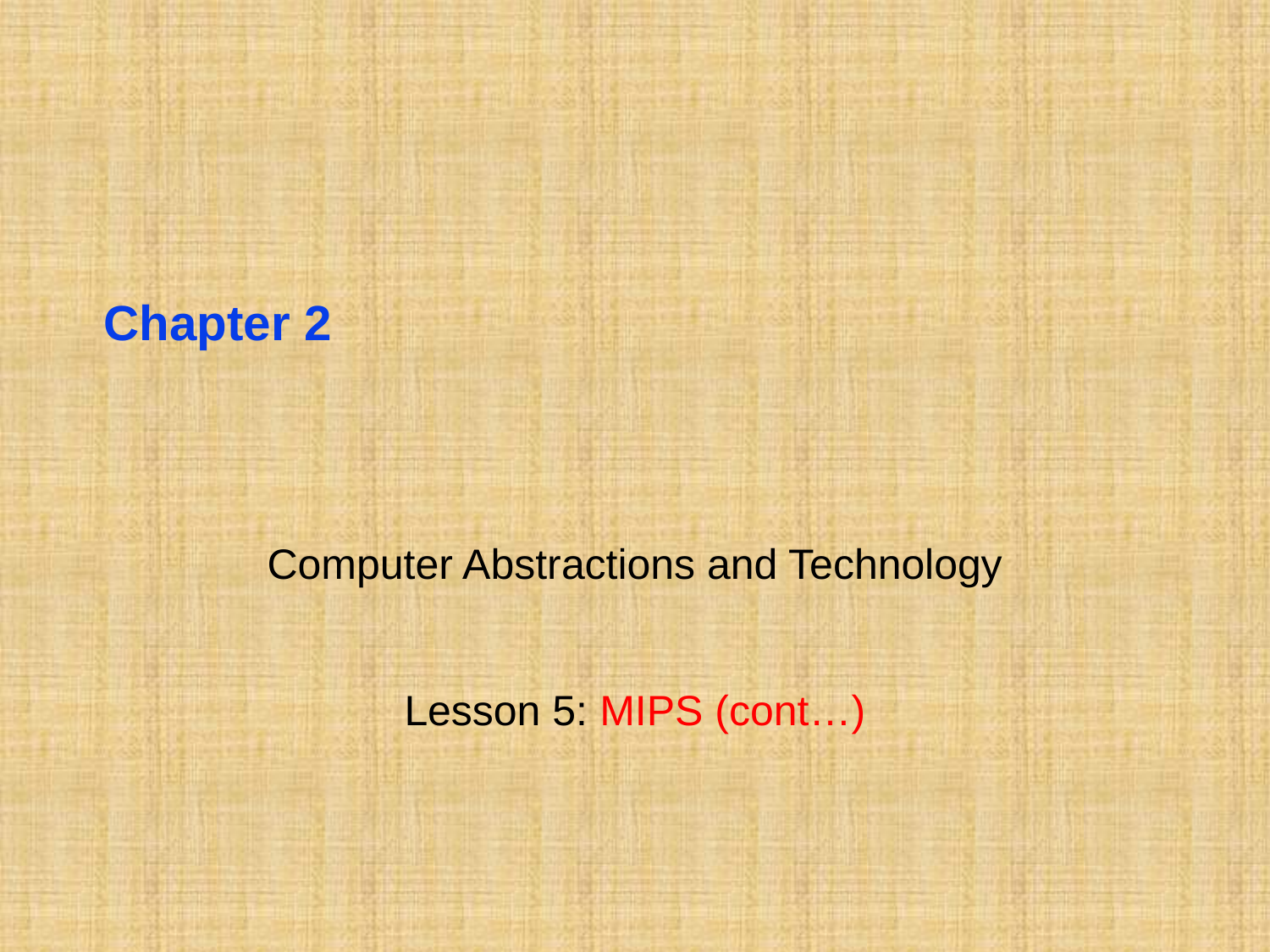

# Chapter 2
Computer Abstractions and Technology

Lesson 5: MIPS (cont…)